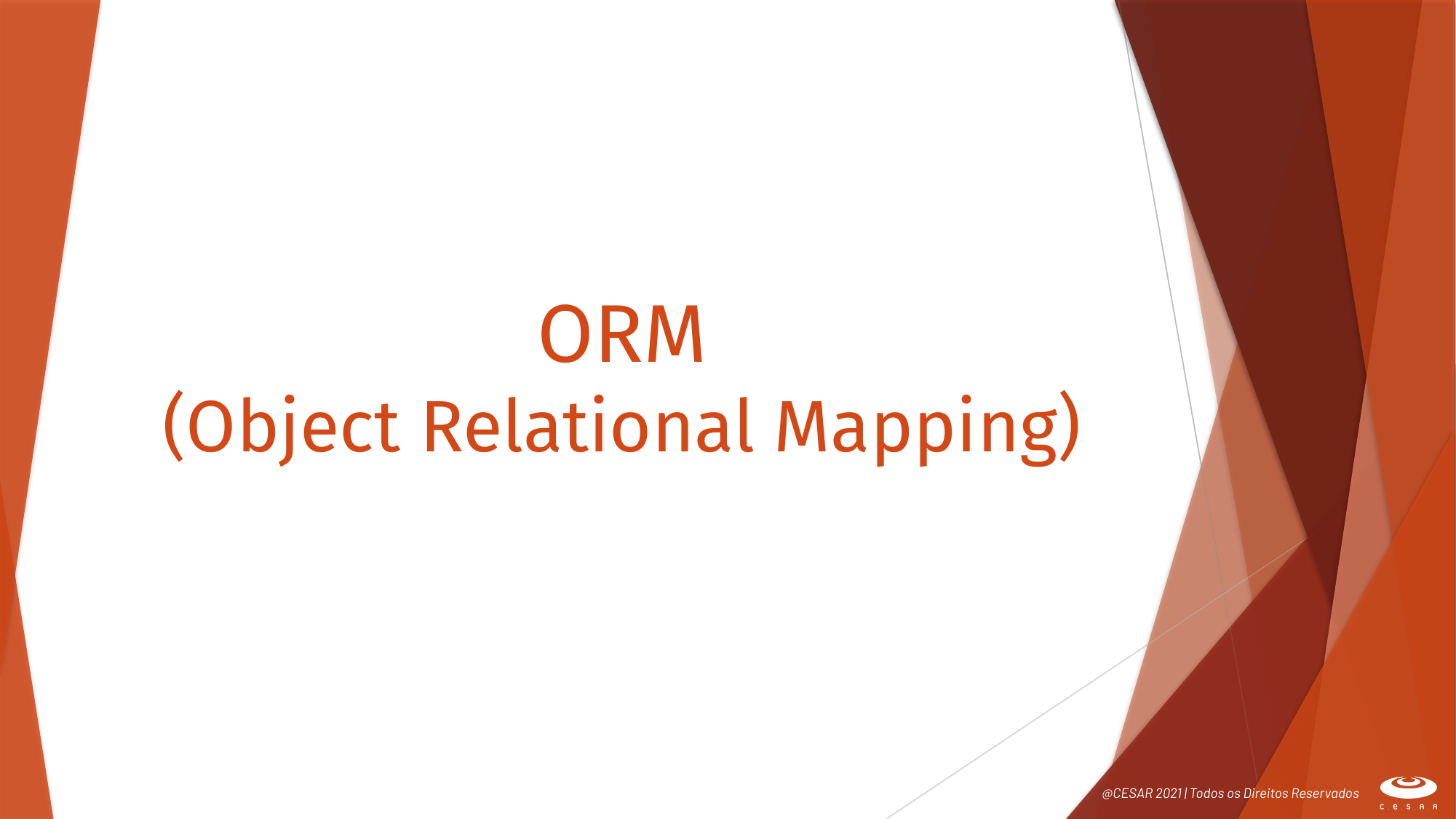

# ORM (Object Relational Mapping)

@CESAR 2021 | Todos os Direitos Reservados